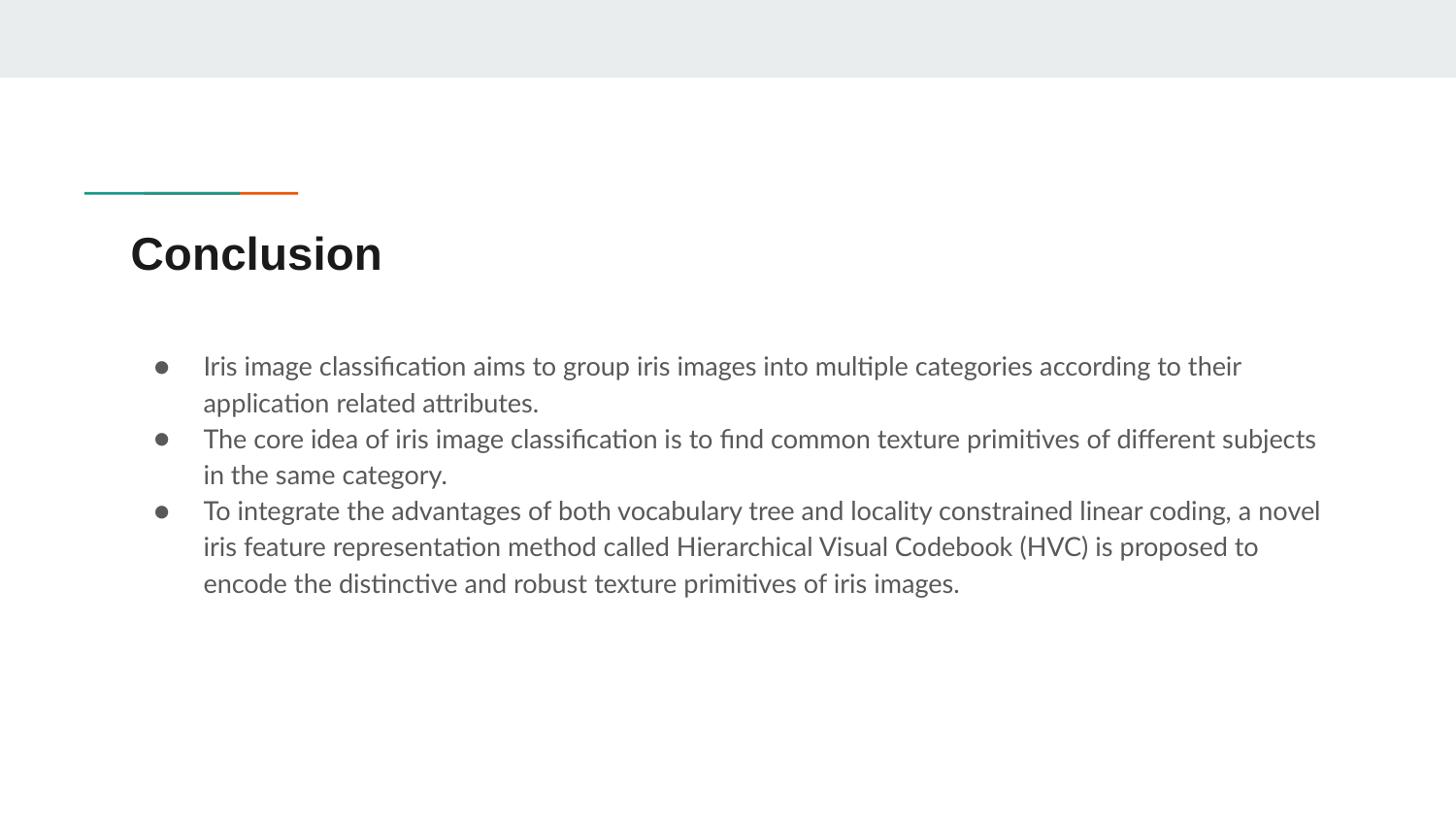

# Conclusion
Iris image classification aims to group iris images into multiple categories according to their application related attributes.
The core idea of iris image classification is to find common texture primitives of different subjects in the same category.
To integrate the advantages of both vocabulary tree and locality constrained linear coding, a novel iris feature representation method called Hierarchical Visual Codebook (HVC) is proposed to encode the distinctive and robust texture primitives of iris images.